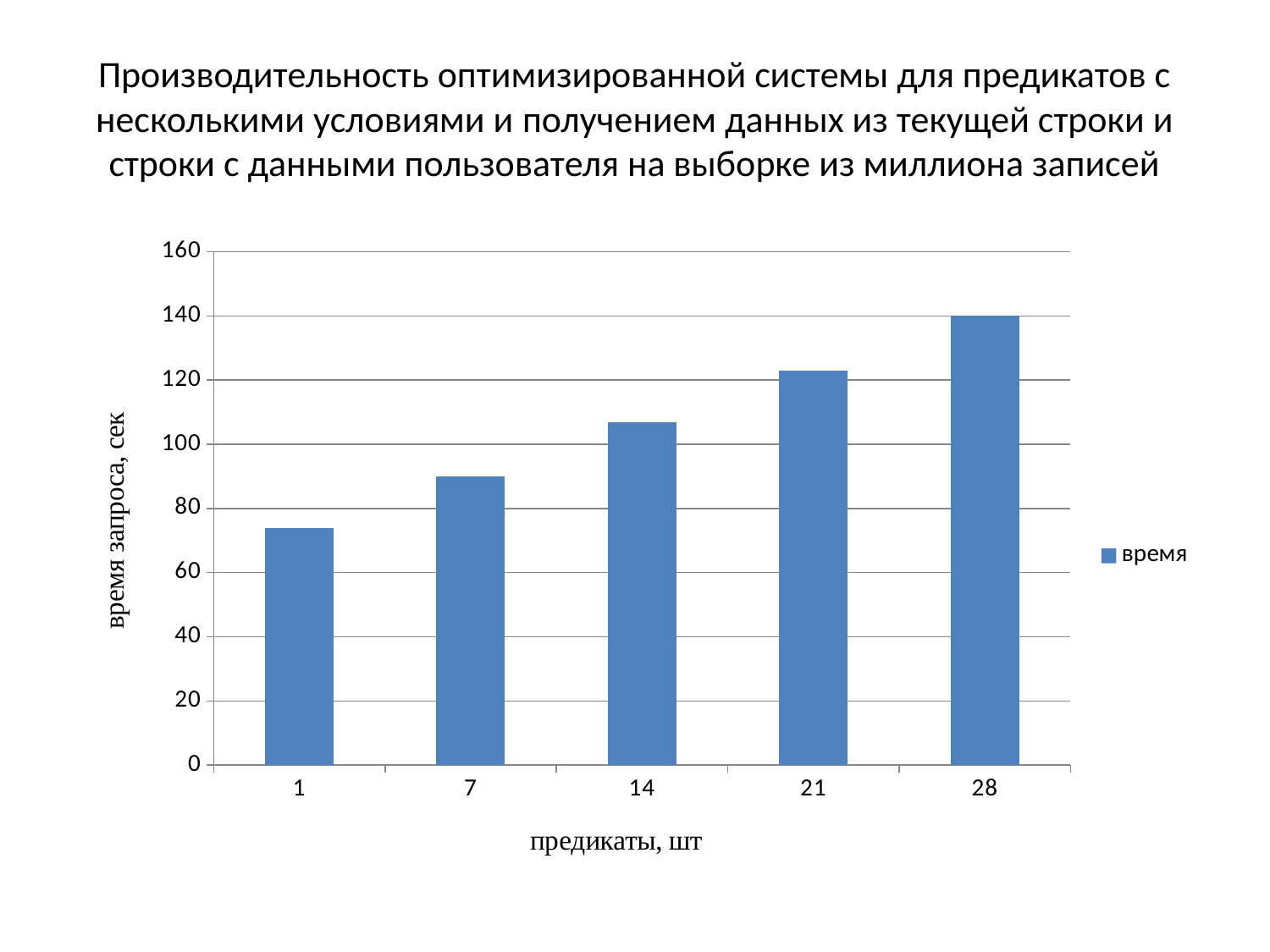

# Производительность оптимизированной системы для предикатов с несколькими условиями и получением данных из текущей строки и строки с данными пользователя на выборке из миллиона записей

### Chart

| Category | время |
|---|---|
| 1 | 74.0 |
| 7 | 90.0 |
| 14 | 107.0 |
| 21 | 123.0 |
| 28 | 140.0 |